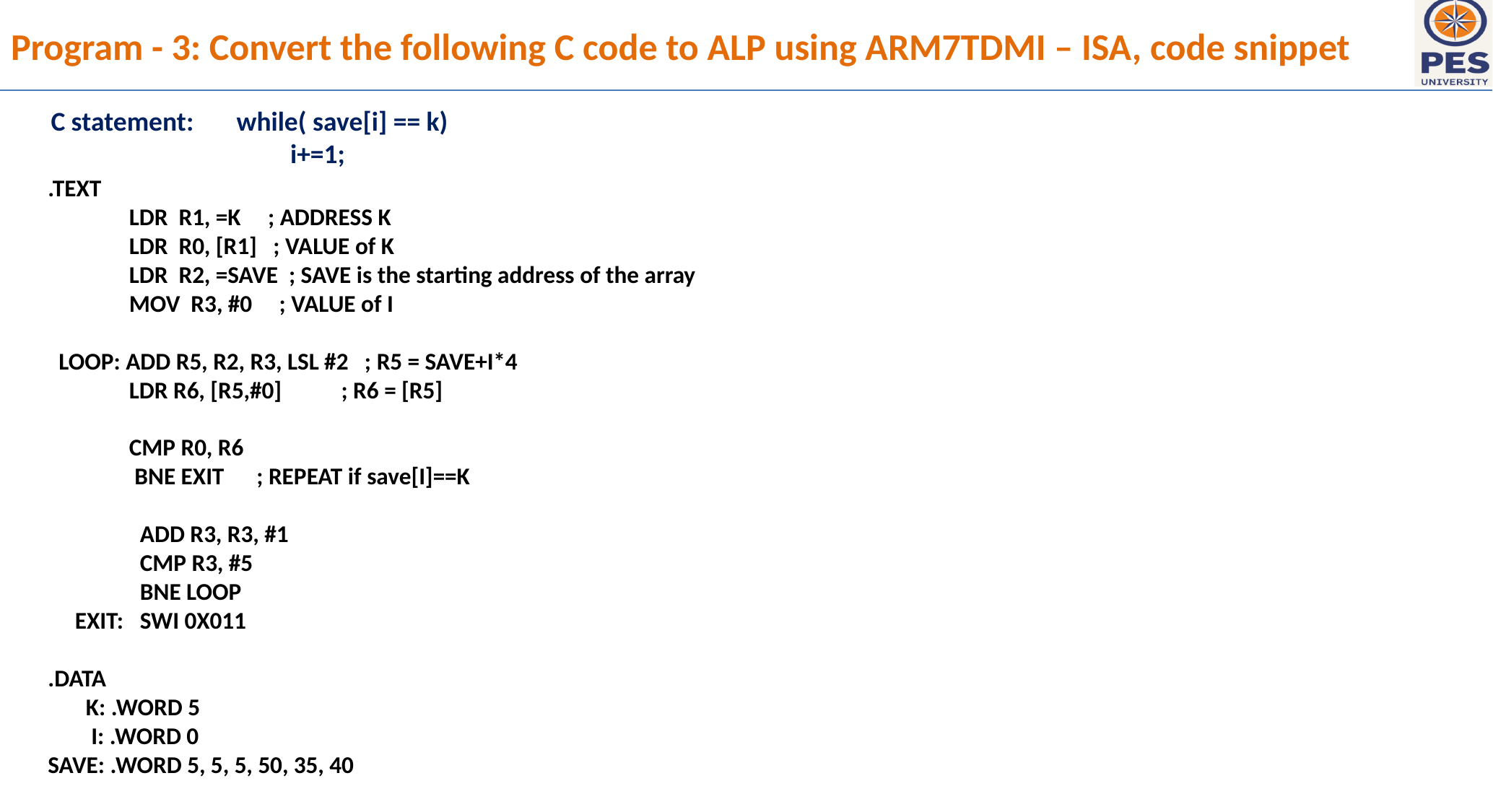

Program - 3: Convert the following C code to ALP using ARM7TDMI – ISA, code snippet
C statement:       while( save[i] == k)
                                       i+=1;
.TEXT
               LDR  R1, =K     ; ADDRESS K
               LDR  R0, [R1]   ; VALUE of K
               LDR  R2, =SAVE  ; SAVE is the starting address of the array
               MOV  R3, #0     ; VALUE of I

  LOOP: ADD R5, R2, R3, LSL #2   ; R5 = SAVE+I*4
               LDR R6, [R5,#0]           ; R6 = [R5]

               CMP R0, R6
                BNE EXIT      ; REPEAT if save[I]==K

                 ADD R3, R3, #1
                 CMP R3, #5
                 BNE LOOP
     EXIT:   SWI 0X011

.DATA
       K: .WORD 5
        I: .WORD 0
SAVE: .WORD 5, 5, 5, 50, 35, 40